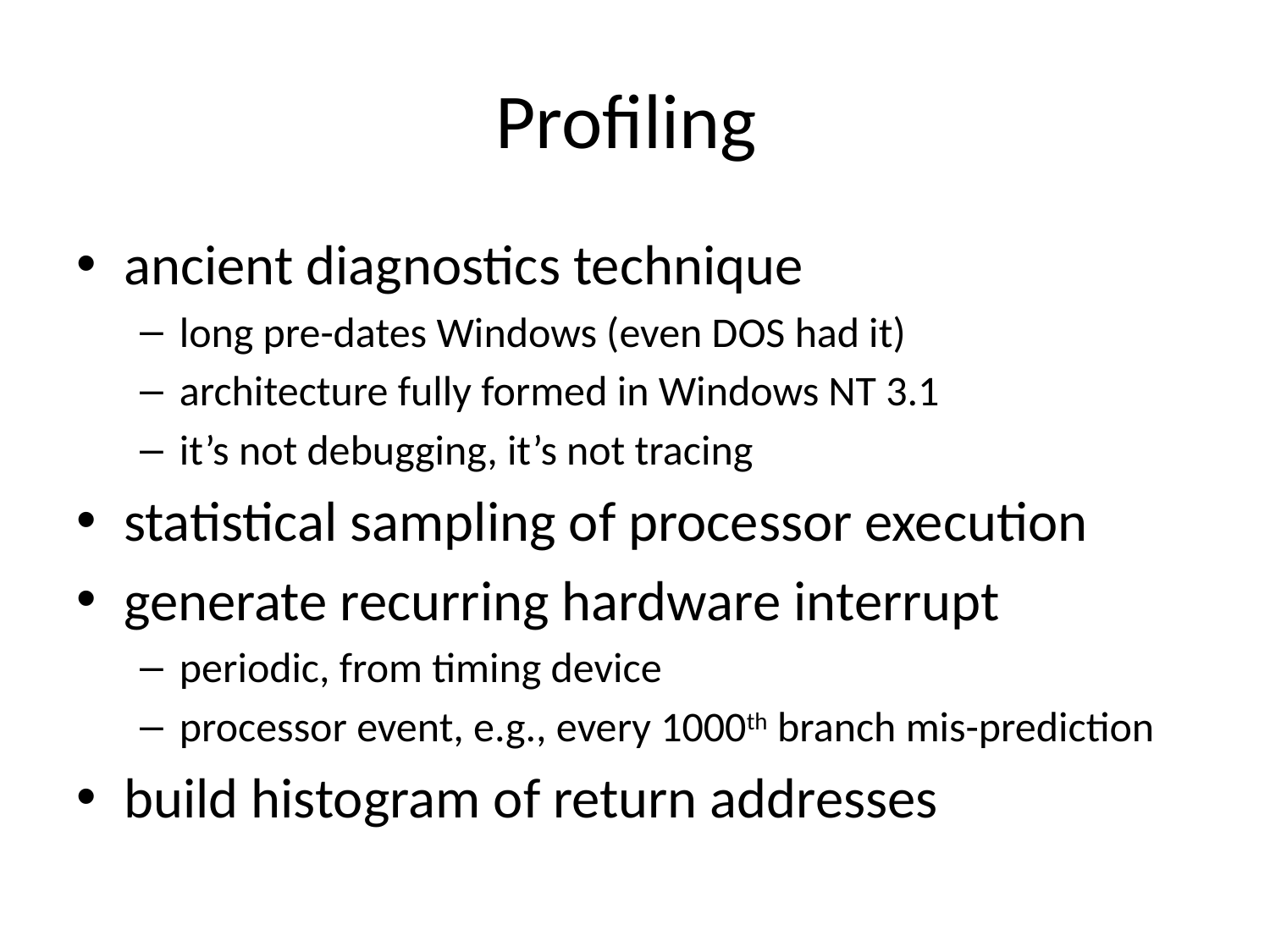

# Profiling
ancient diagnostics technique
long pre-dates Windows (even DOS had it)
architecture fully formed in Windows NT 3.1
it’s not debugging, it’s not tracing
statistical sampling of processor execution
generate recurring hardware interrupt
periodic, from timing device
processor event, e.g., every 1000th branch mis-prediction
build histogram of return addresses